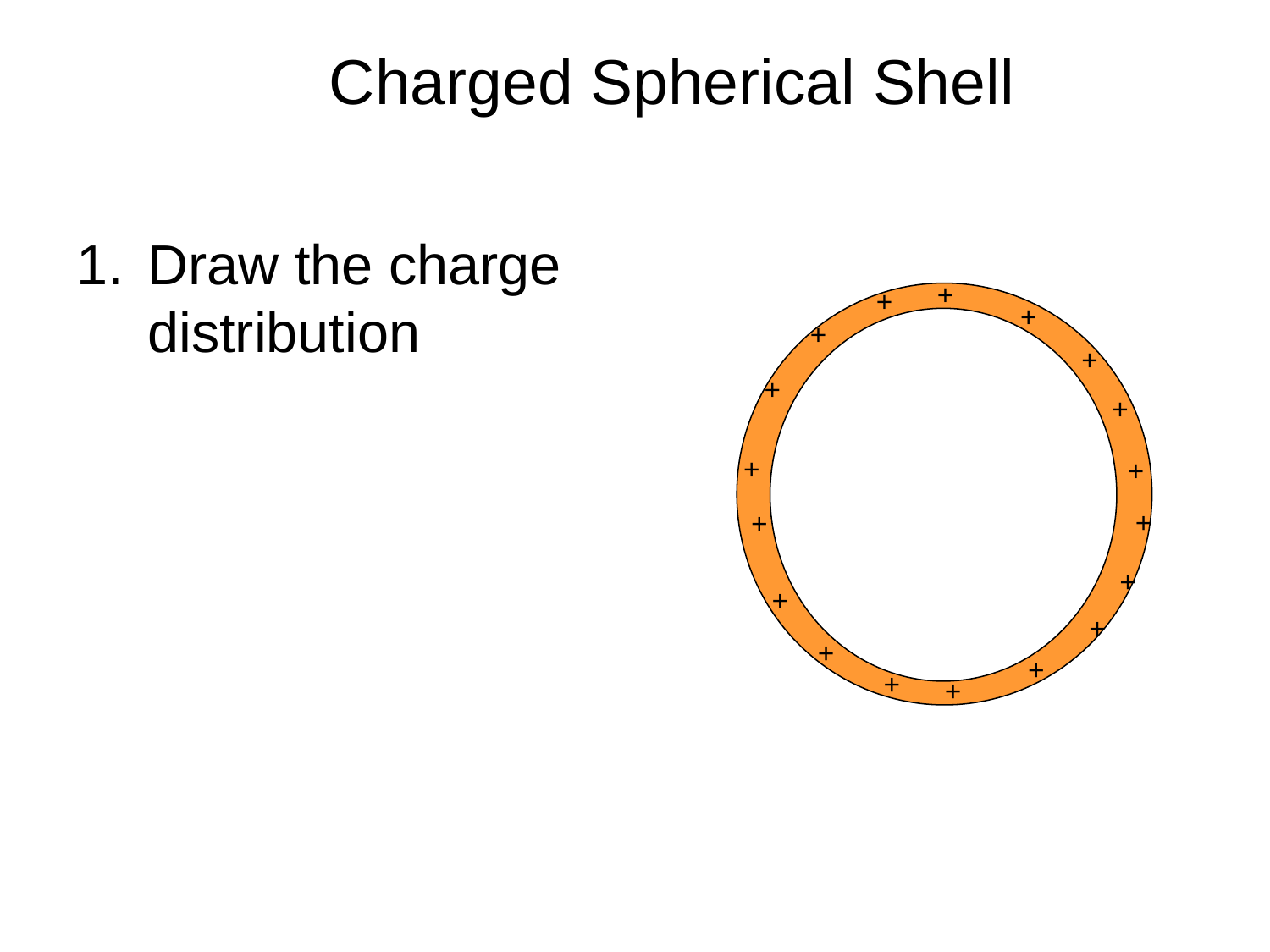

# Charged Spherical Shell
Draw the charge distribution

+
+
+
+
+
+
+
+
+

+
+
+
+
+
+
+
+
+